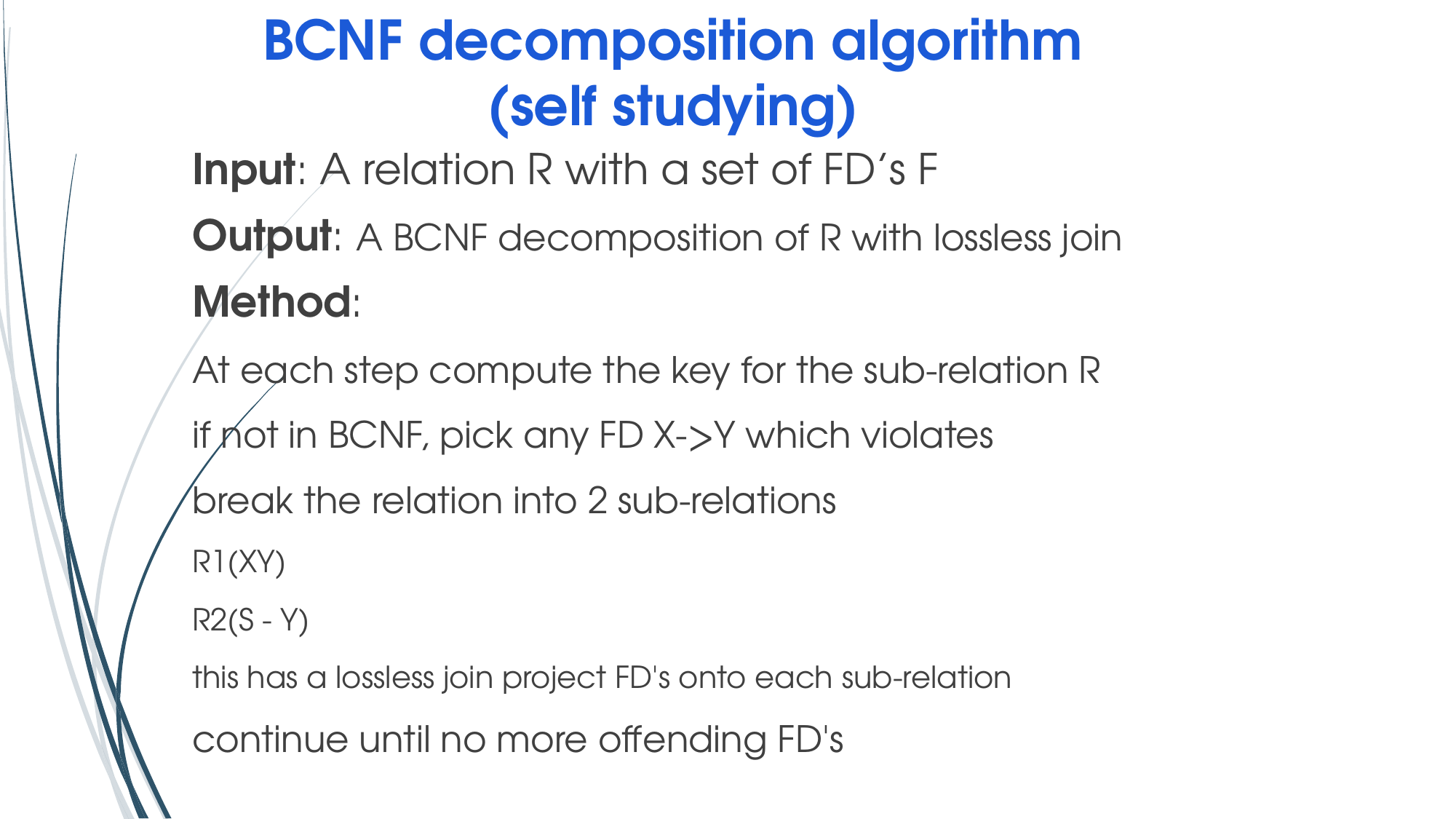

# BCNF decomposition algorithm (self studying)
Input: A relation R with a set of FD’s F
Output: A BCNF decomposition of R with lossless join
Method:
At each step compute the key for the sub-relation R
if not in BCNF, pick any FD X->Y which violates
break the relation into 2 sub-relations
R1(XY)
R2(S - Y)
this has a lossless join project FD's onto each sub-relation
continue until no more offending FD's